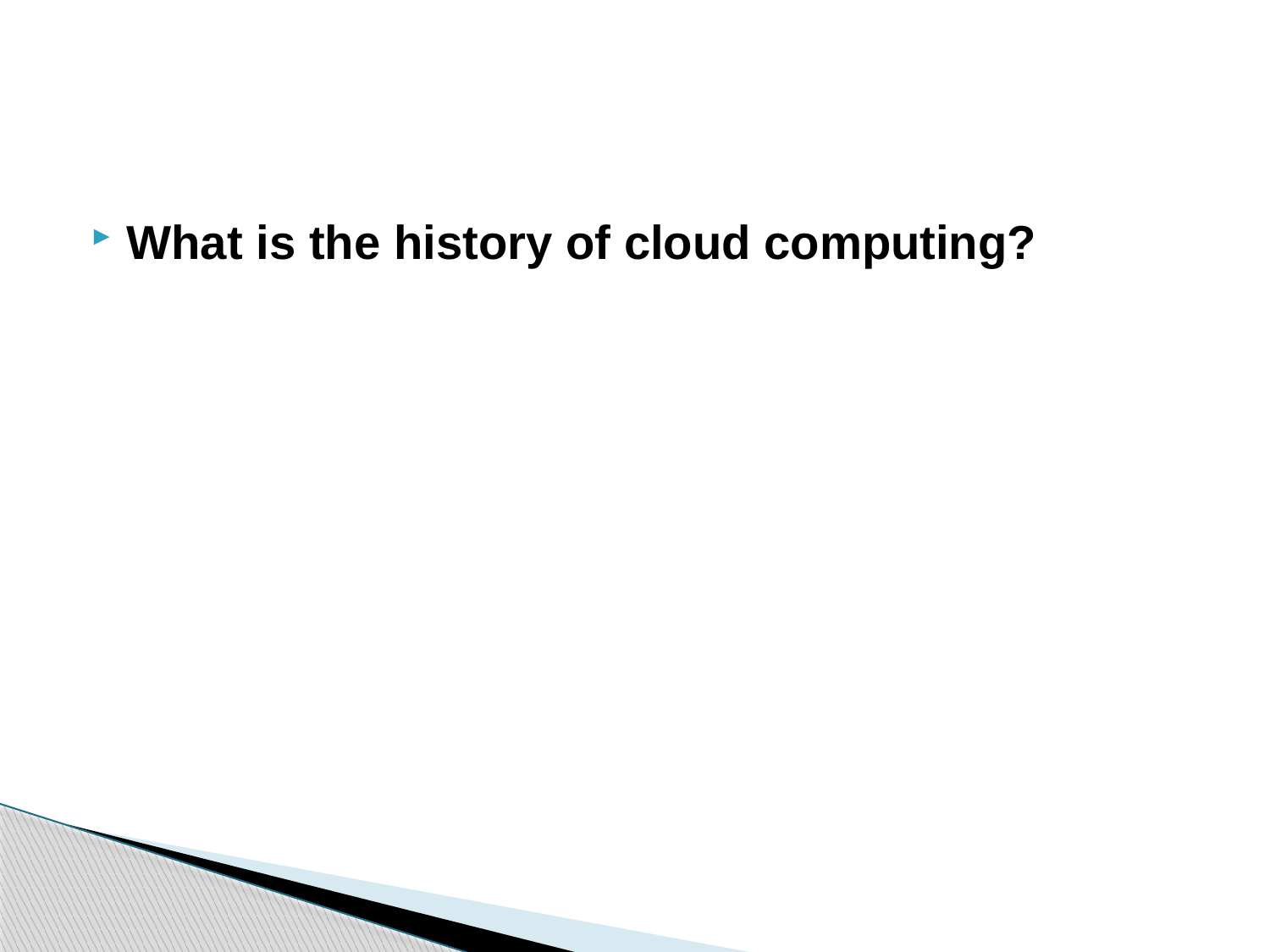

#
What is the history of cloud computing?